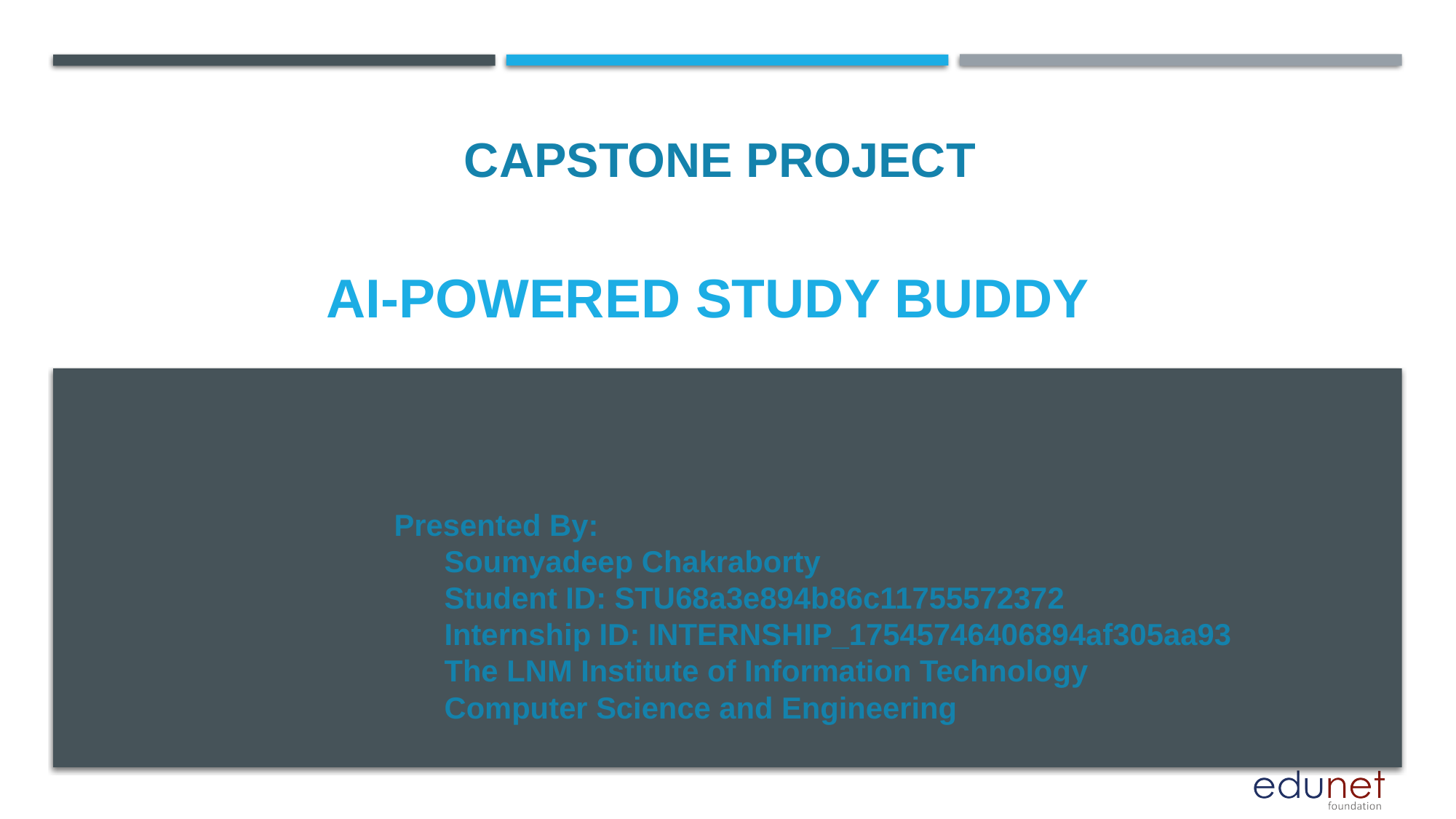

CAPSTONE PROJECT
# AI-Powered Study Buddy
Presented By:
      Soumyadeep Chakraborty
      Student ID: STU68a3e894b86c11755572372
      Internship ID: INTERNSHIP_17545746406894af305aa93
      The LNM Institute of Information Technology
      Computer Science and Engineering